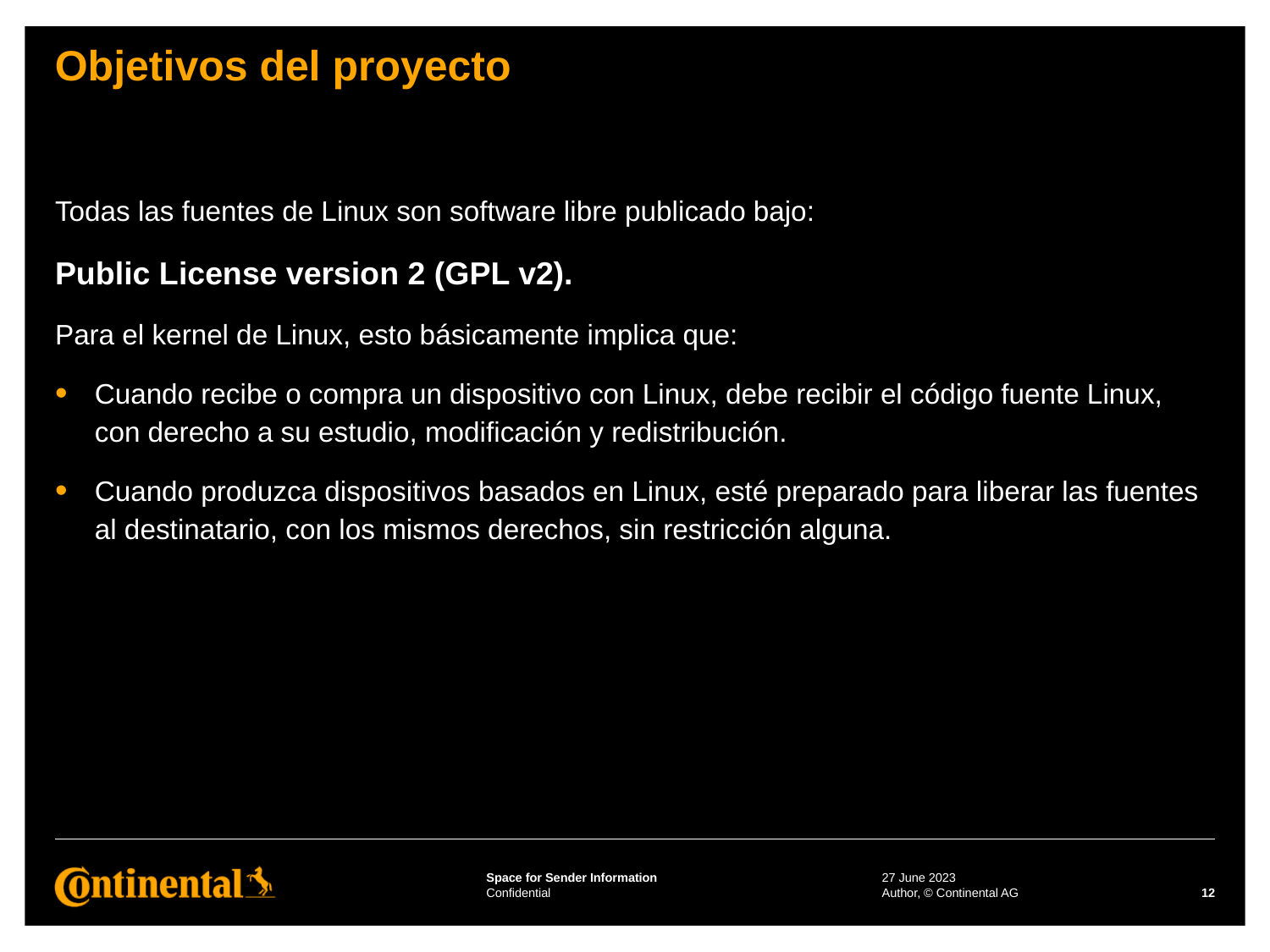

# Objetivos del proyecto
Todas las fuentes de Linux son software libre publicado bajo:
Public License version 2 (GPL v2).
Para el kernel de Linux, esto básicamente implica que:
Cuando recibe o compra un dispositivo con Linux, debe recibir el código fuente Linux, con derecho a su estudio, modificación y redistribución.
Cuando produzca dispositivos basados en Linux, esté preparado para liberar las fuentes al destinatario, con los mismos derechos, sin restricción alguna.
27 June 2023
Author, © Continental AG
12